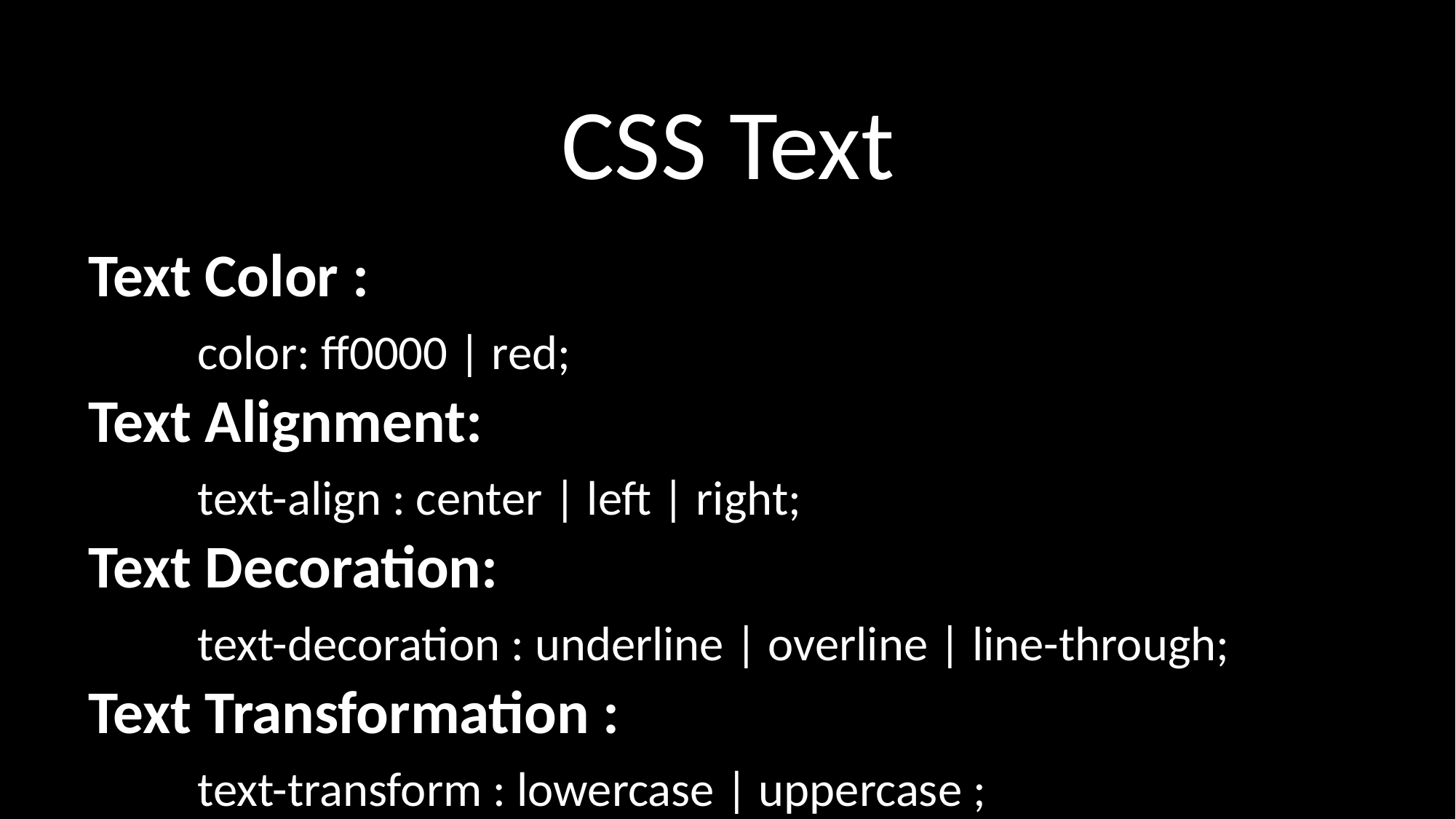

CSS Text
Text Color :
	color: ff0000 | red;
Text Alignment:
	text-align : center | left | right;
Text Decoration:
	text-decoration : underline | overline | line-through;
Text Transformation :
	text-transform : lowercase | uppercase ;